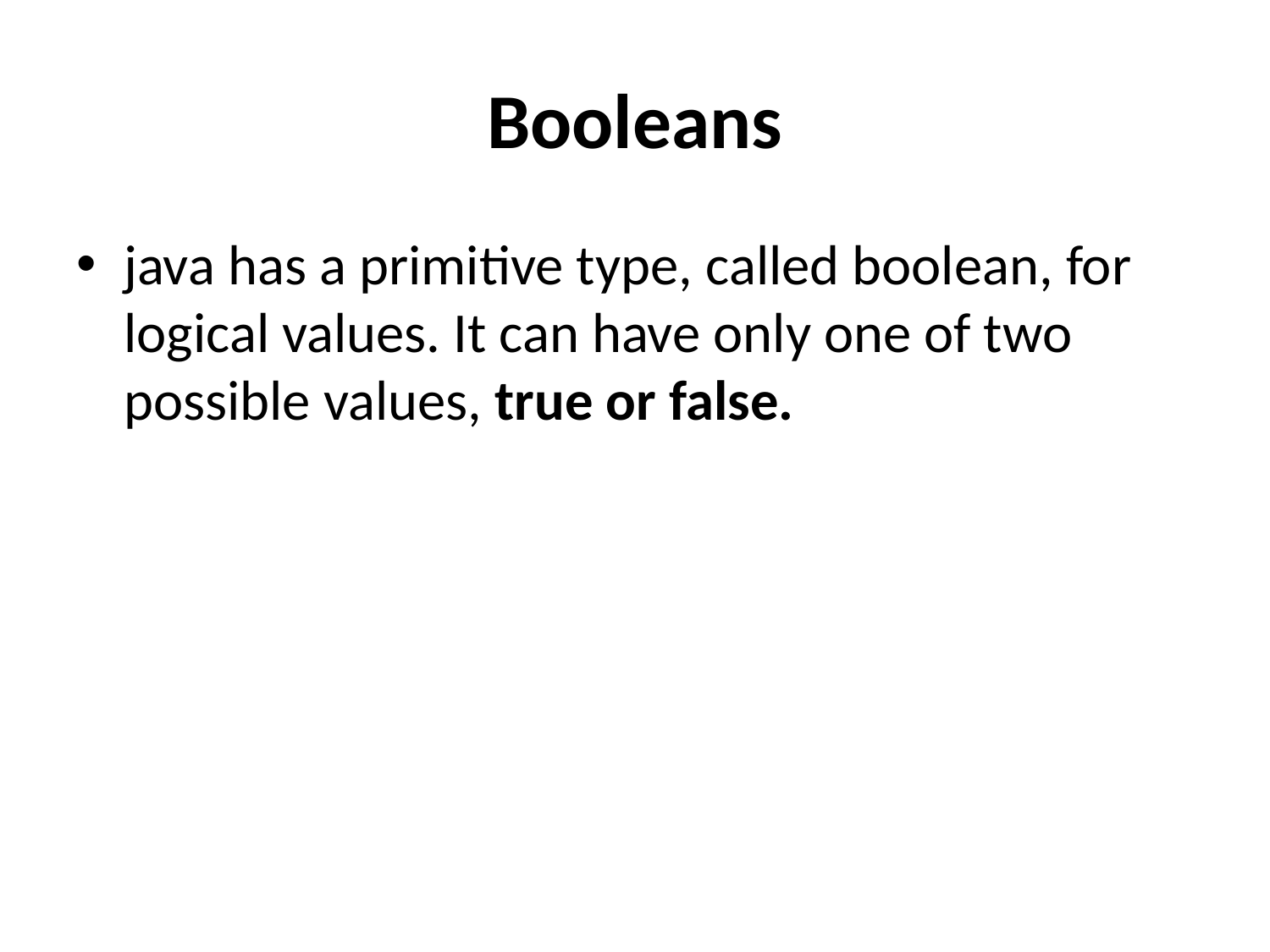

# Booleans
java has a primitive type, called boolean, for logical values. It can have only one of two possible values, true or false.